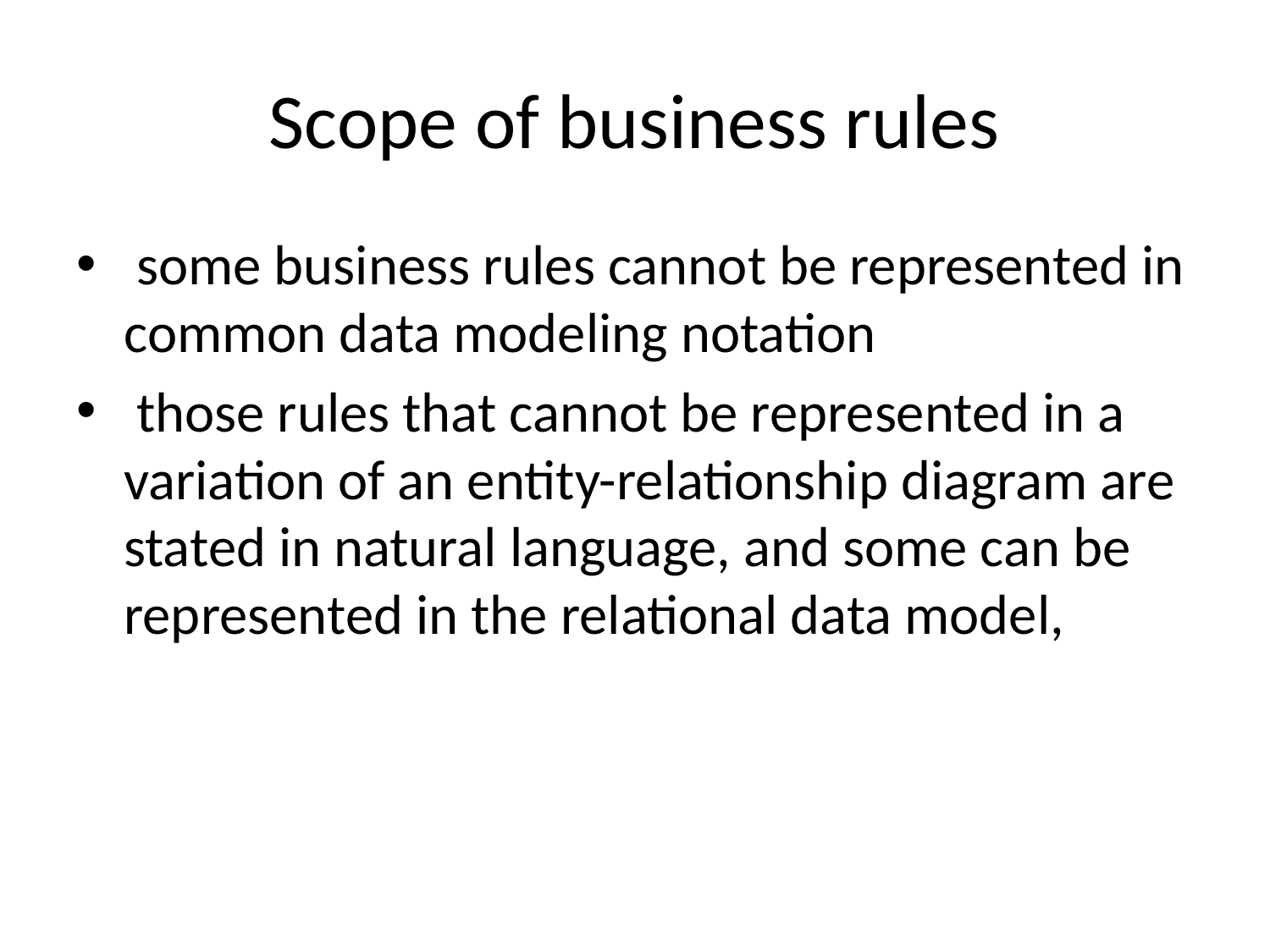

# Scope of business rules
 some business rules cannot be represented in common data modeling notation
 those rules that cannot be represented in a variation of an entity-relationship diagram are stated in natural language, and some can be represented in the relational data model,